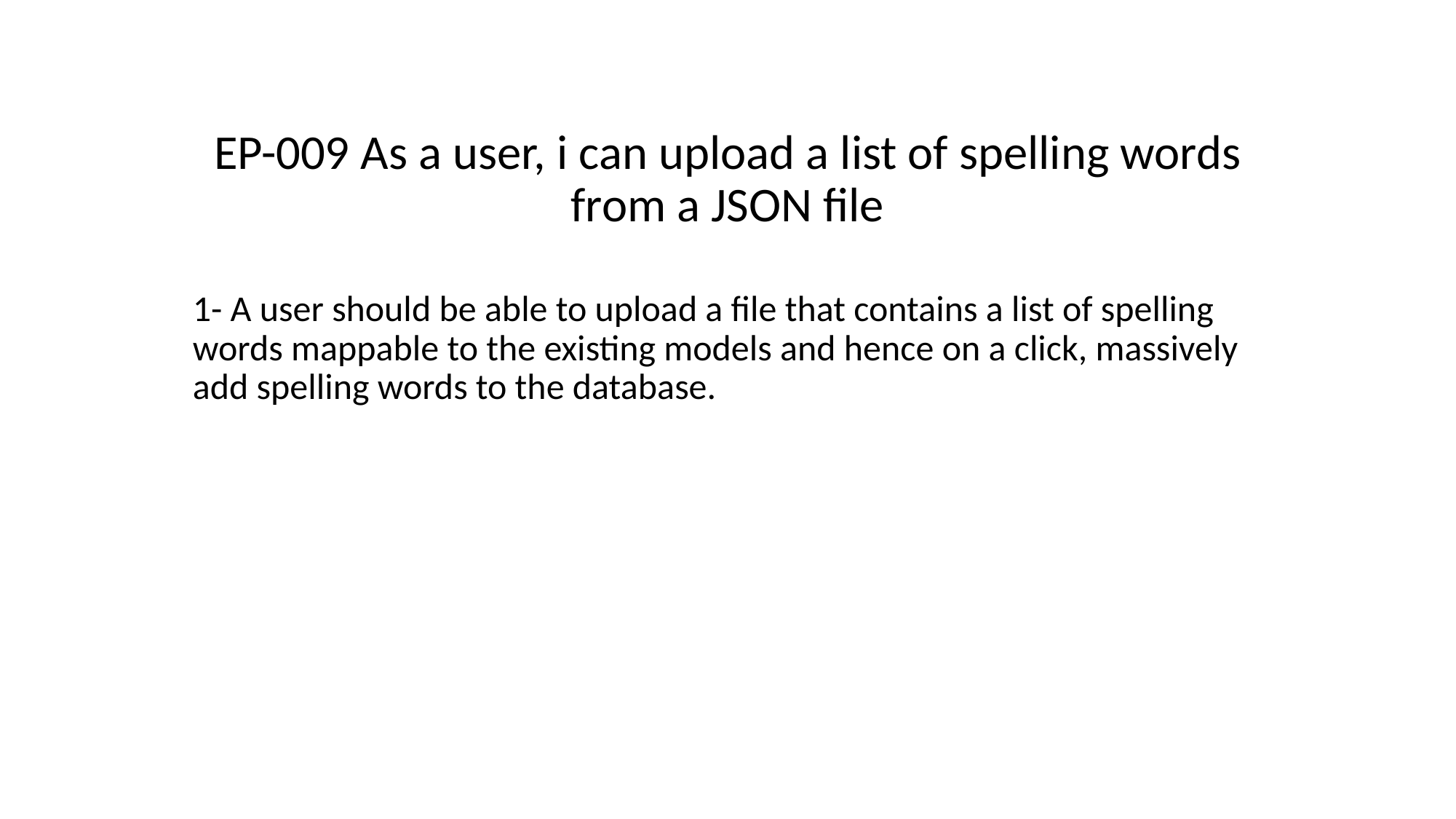

# EP-009 As a user, i can upload a list of spelling words from a JSON file
1- A user should be able to upload a file that contains a list of spelling words mappable to the existing models and hence on a click, massively add spelling words to the database.